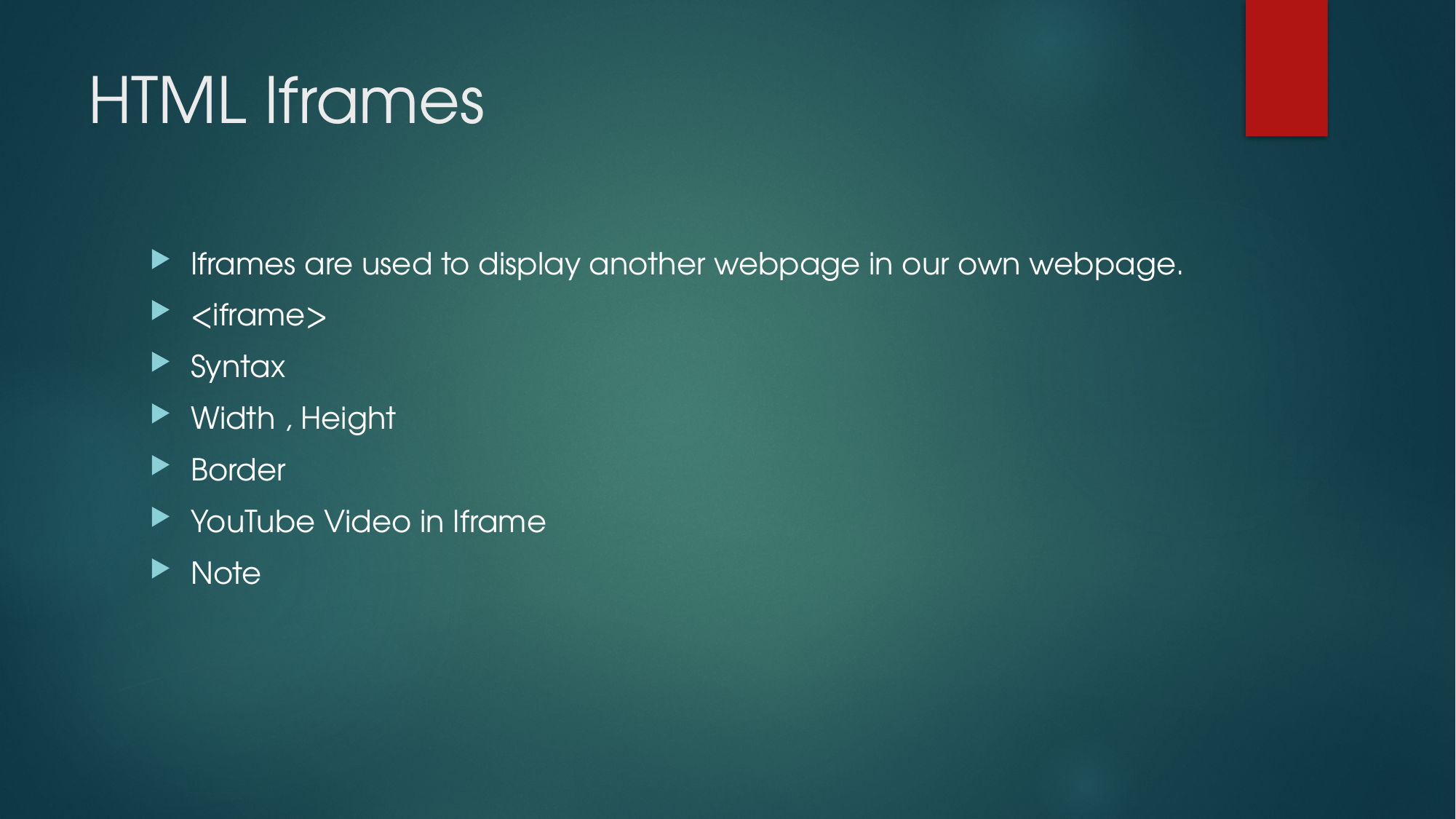

# HTML Iframes
Iframes are used to display another webpage in our own webpage.
<iframe>
Syntax
Width , Height
Border
YouTube Video in Iframe
Note